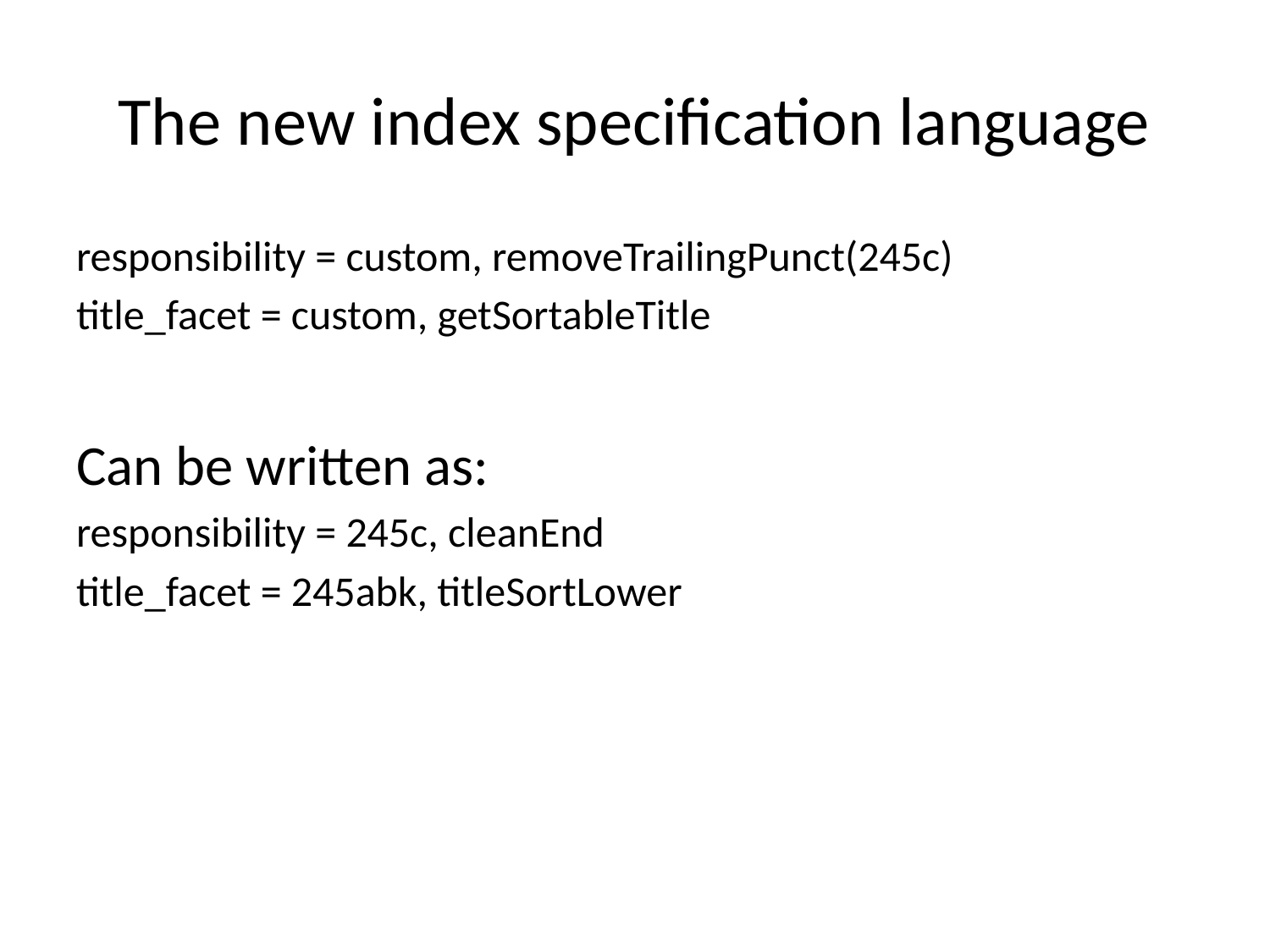

# The new index specification language
responsibility = custom, removeTrailingPunct(245c)
title_facet = custom, getSortableTitle

Can be written as:
responsibility = 245c, cleanEnd
title_facet = 245abk, titleSortLower